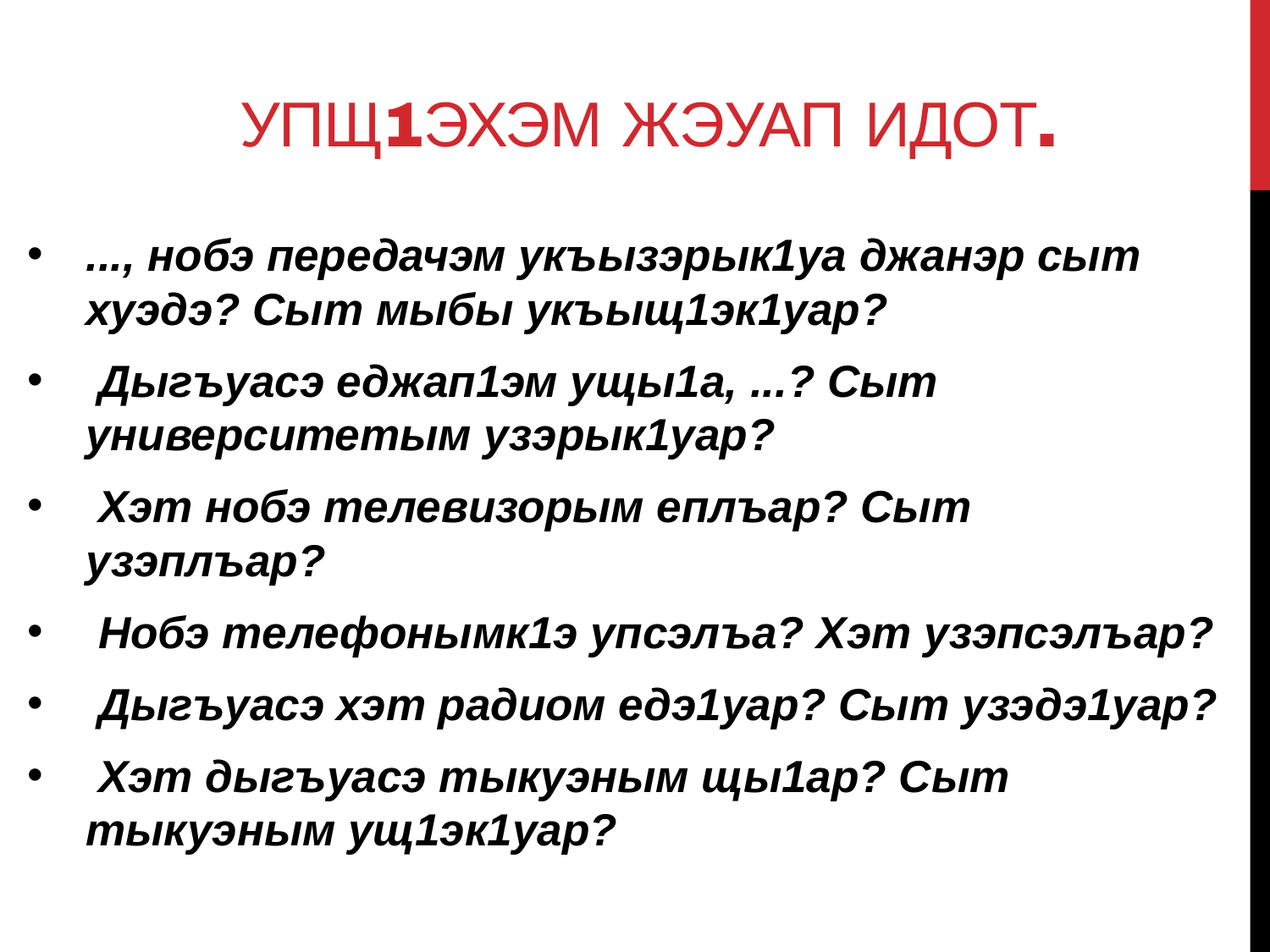

# Упщ1эхэм жэуап идот.

..., нобэ передачэм укъызэрык1уа джанэр сыт хуэдэ? Сыт мыбы укъыщ1эк1уар?
 Дыгъуасэ еджап1эм ущы1а, ...? Сыт университетым узэрык1уар?
 Хэт нобэ телевизорым еплъар? Сыт узэплъар?
 Нобэ телефонымк1э упсэлъа? Хэт узэпсэлъар?
 Дыгъуасэ хэт радиом едэ1уар? Сыт узэдэ1уар?
 Хэт дыгъуасэ тыкуэным щы1ар? Сыт тыкуэным ущ1эк1уар?